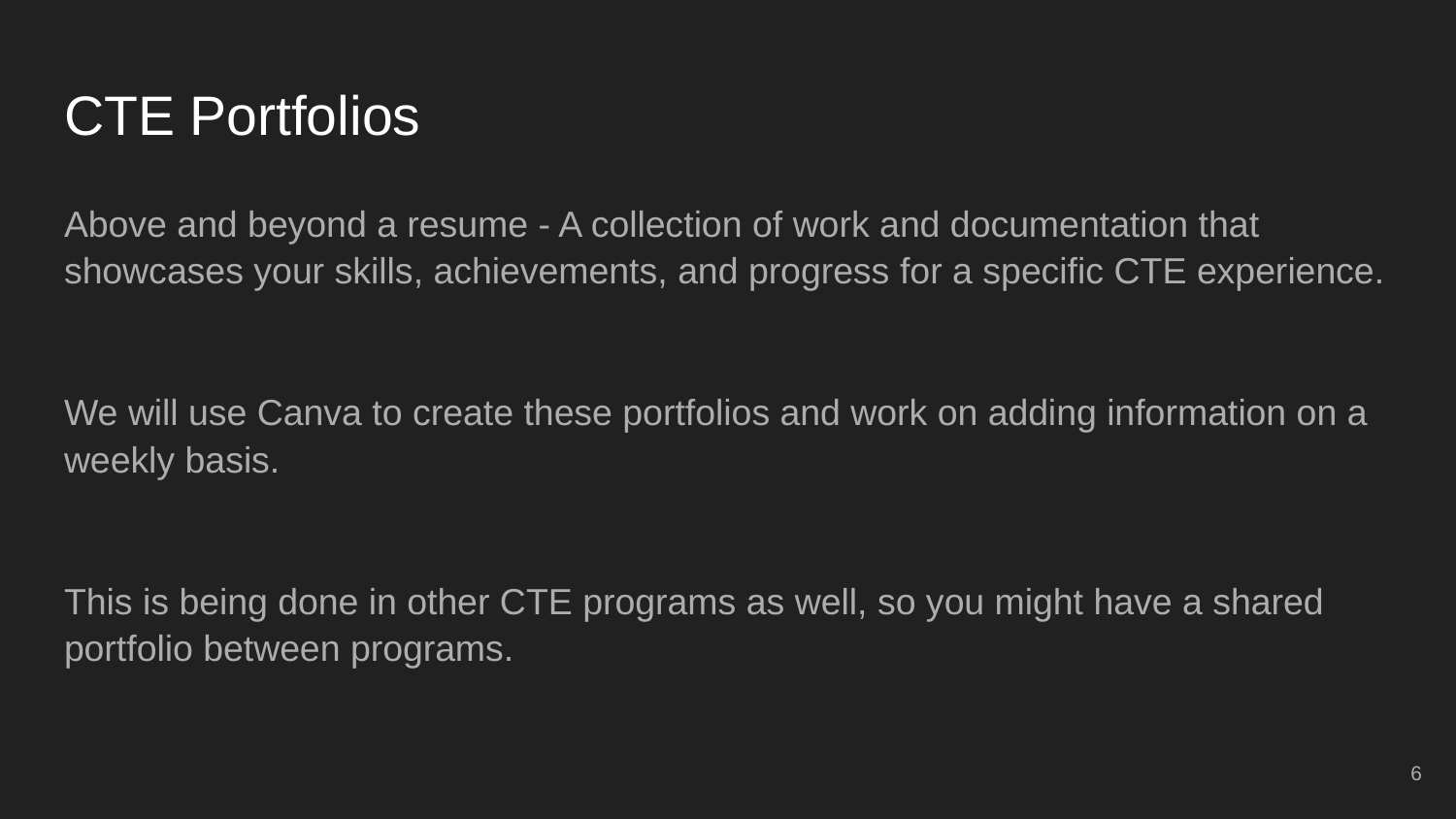

# CTE Portfolios
Above and beyond a resume - A collection of work and documentation that showcases your skills, achievements, and progress for a specific CTE experience.

We will use Canva to create these portfolios and work on adding information on a weekly basis.

This is being done in other CTE programs as well, so you might have a shared portfolio between programs.

6